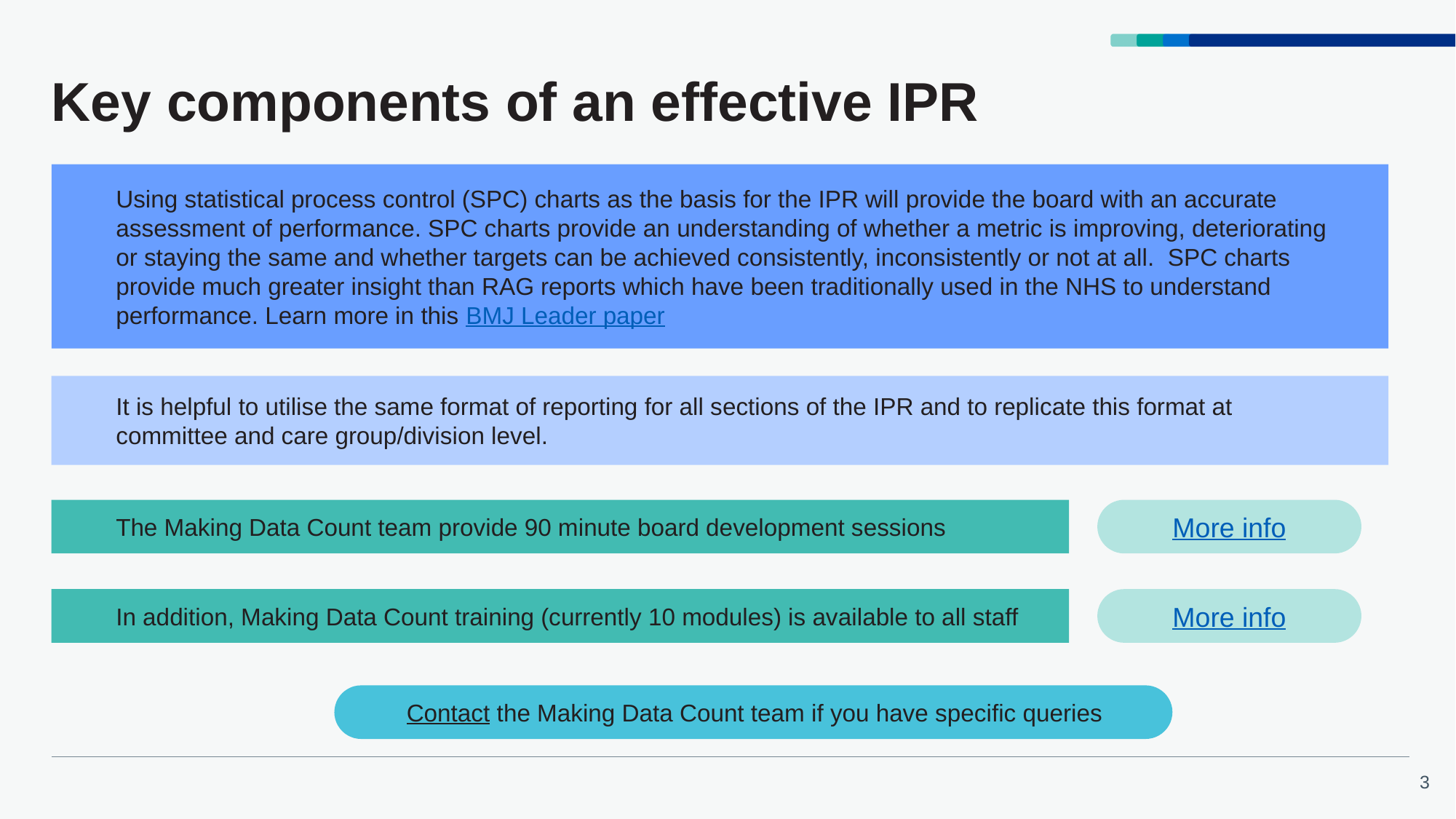

# Key components of an effective IPR
Using statistical process control (SPC) charts as the basis for the IPR will provide the board with an accurate assessment of performance. SPC charts provide an understanding of whether a metric is improving, deteriorating or staying the same and whether targets can be achieved consistently, inconsistently or not at all.  SPC charts provide much greater insight than RAG reports which have been traditionally used in the NHS to understand performance. Learn more in this BMJ Leader paper
It is helpful to utilise the same format of reporting for all sections of the IPR and to replicate this format at committee and care group/division level.
More info
The Making Data Count team provide 90 minute board development sessions
In addition, Making Data Count training (currently 10 modules) is available to all staff
More info
Contact the Making Data Count team if you have specific queries